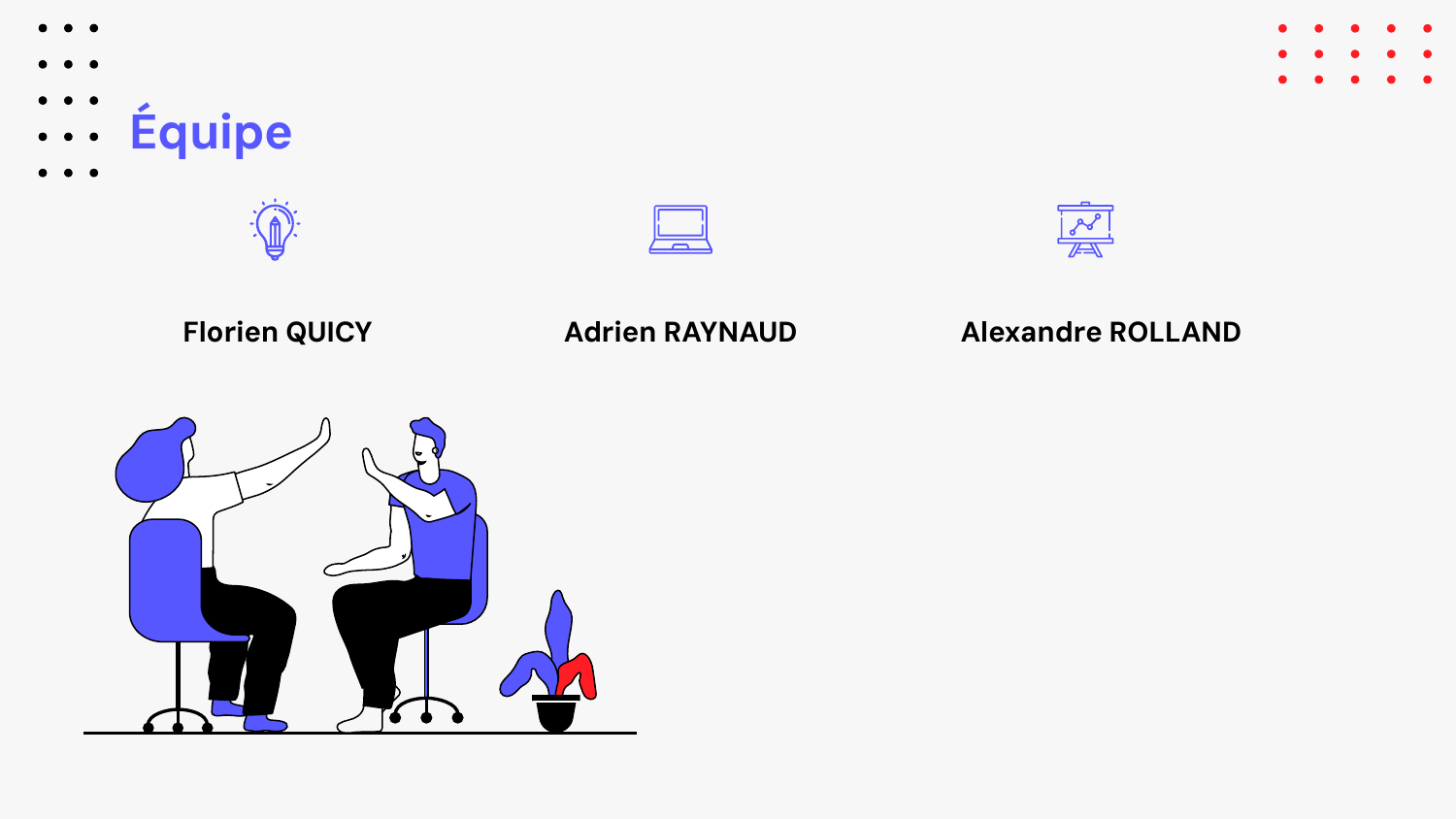

Équipe

Florien QUICY
Alexandre ROLLAND
Adrien RAYNAUD